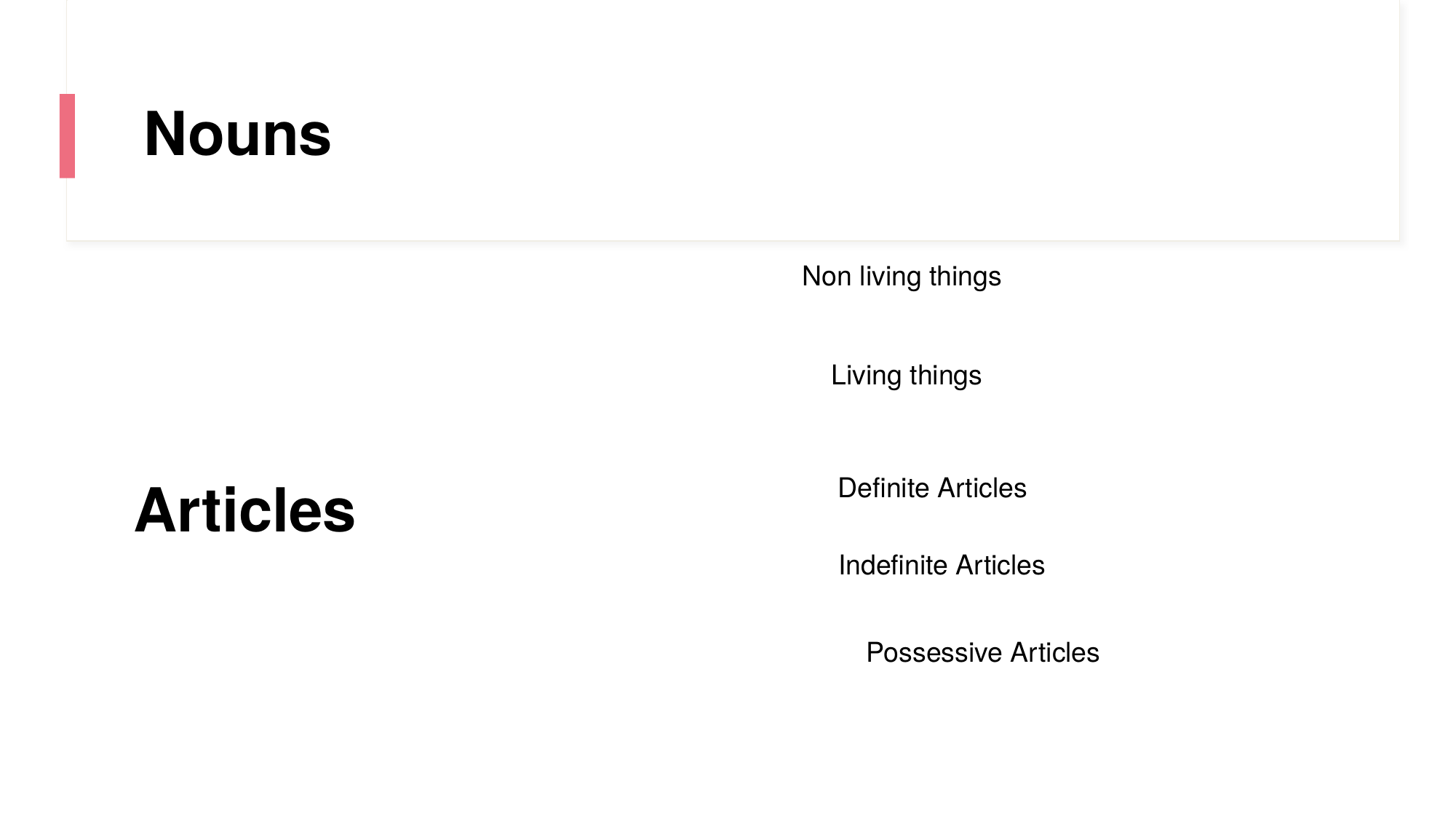

# Nouns
Non living things
Living things
Definite Articles
Articles
Indefinite Articles
Possessive Articles